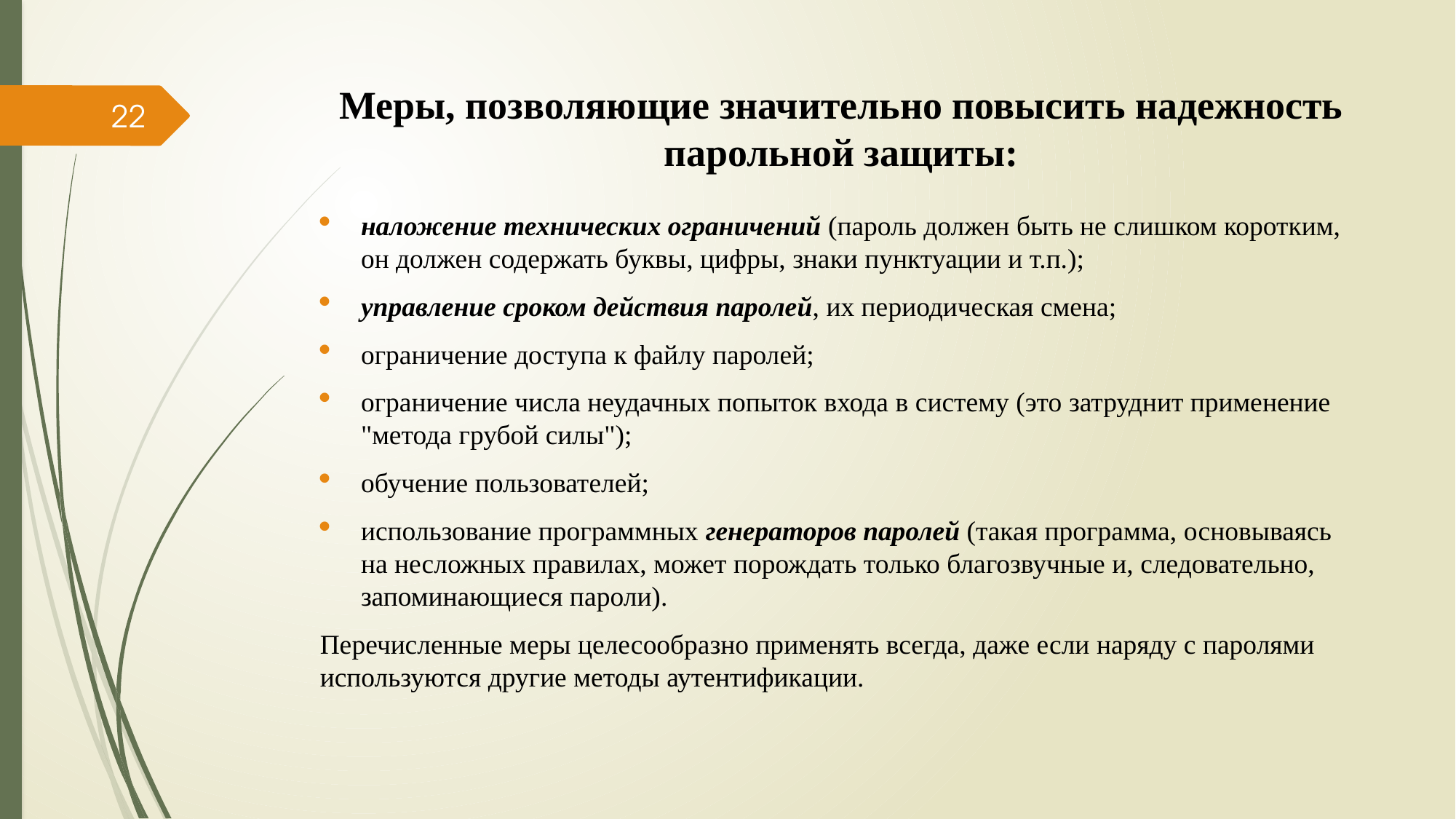

# Меры, позволяющие значительно повысить надежность парольной защиты:
22
наложение технических ограничений (пароль должен быть не слишком коротким, он должен содержать буквы, цифры, знаки пунктуации и т.п.);
управление сроком действия паролей, их периодическая смена;
ограничение доступа к файлу паролей;
ограничение числа неудачных попыток входа в систему (это затруднит применение "метода грубой силы");
обучение пользователей;
использование программных генераторов паролей (такая программа, основываясь на несложных правилах, может порождать только благозвучные и, следовательно, запоминающиеся пароли).
Перечисленные меры целесообразно применять всегда, даже если наряду с паролями используются другие методы аутентификации.